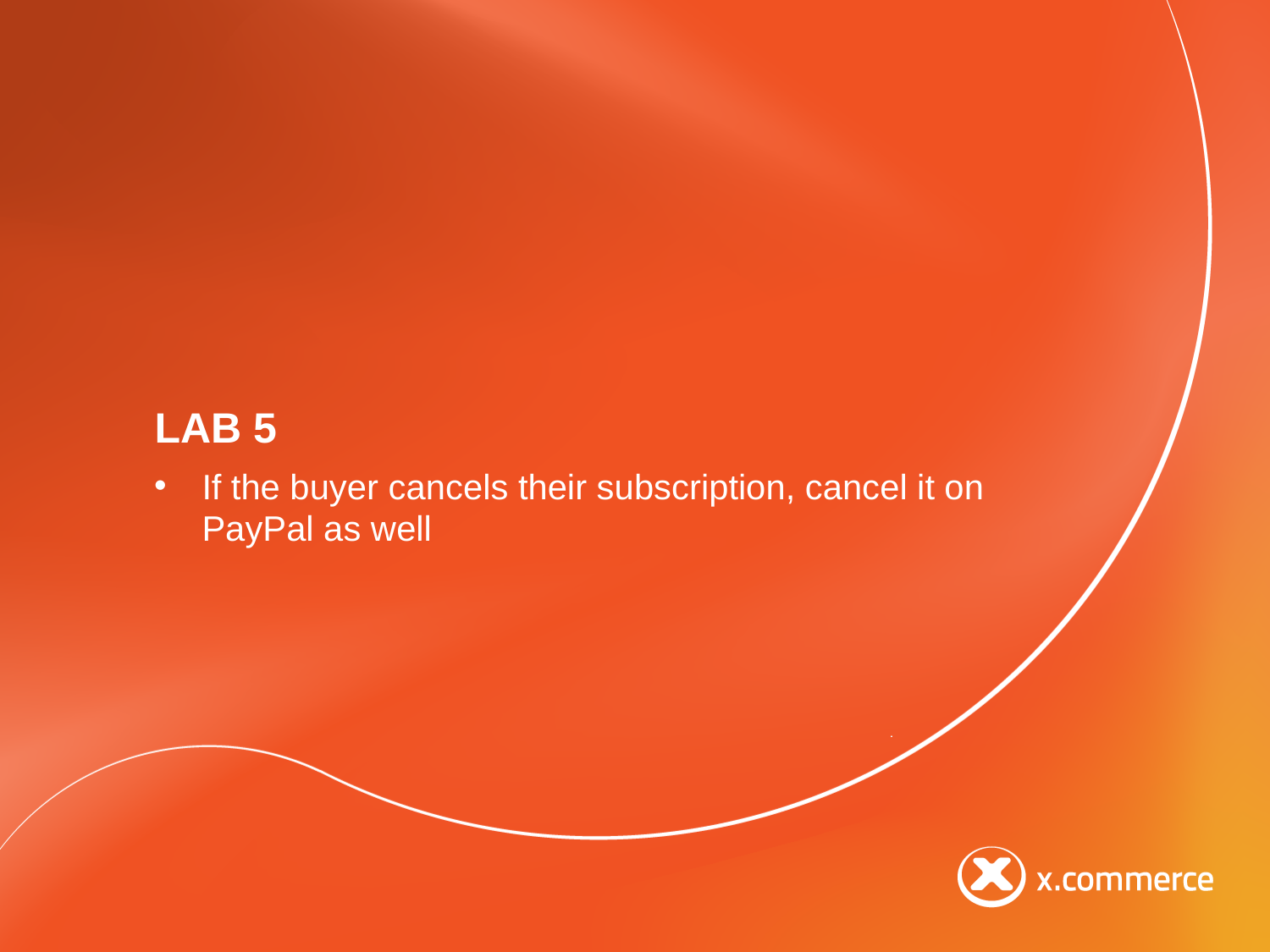

# Lab 5
If the buyer cancels their subscription, cancel it on PayPal as well